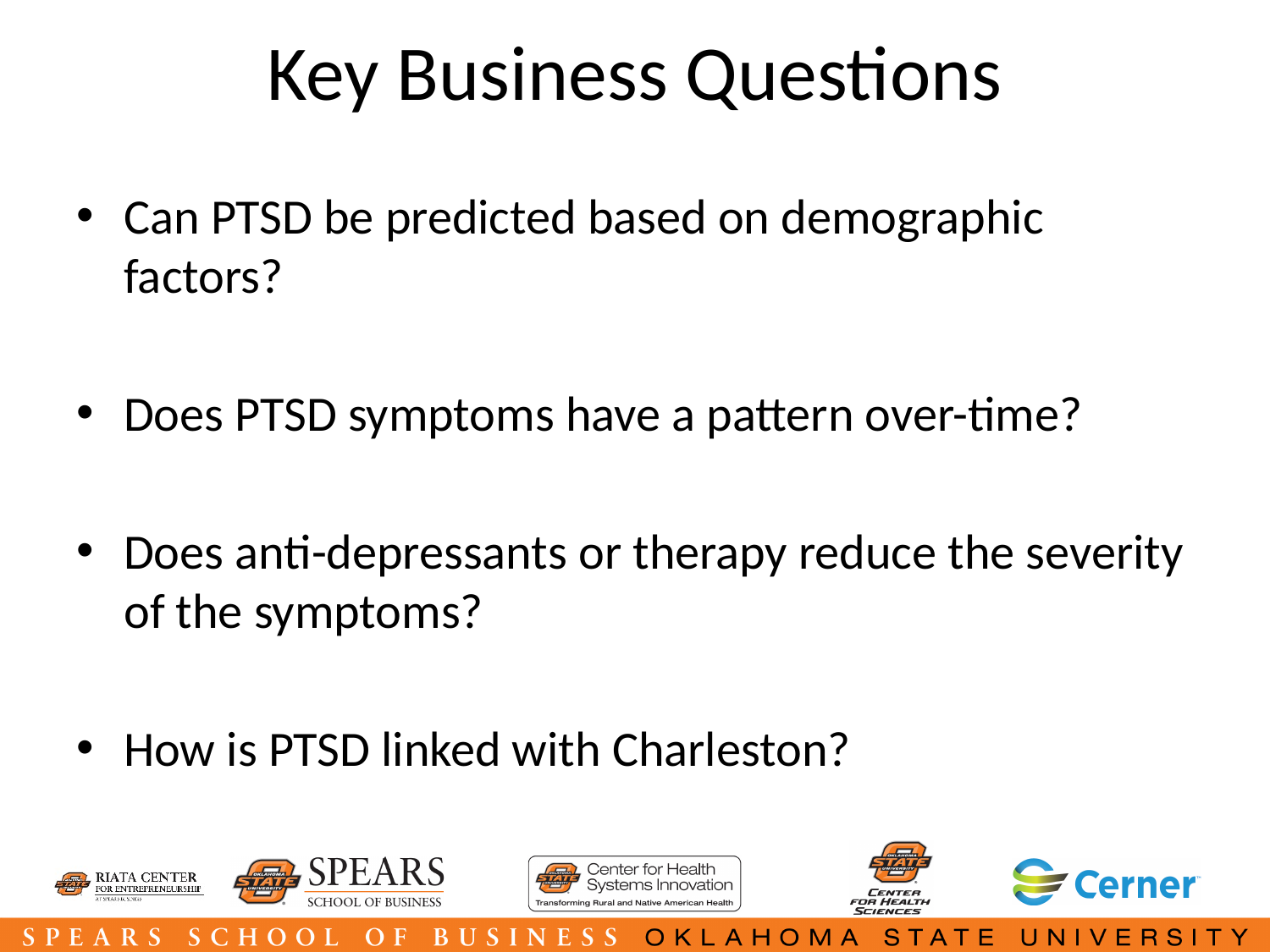

# Key Business Questions
Can PTSD be predicted based on demographic factors?

Does PTSD symptoms have a pattern over-time?

Does anti-depressants or therapy reduce the severity of the symptoms?

How is PTSD linked with Charleston?